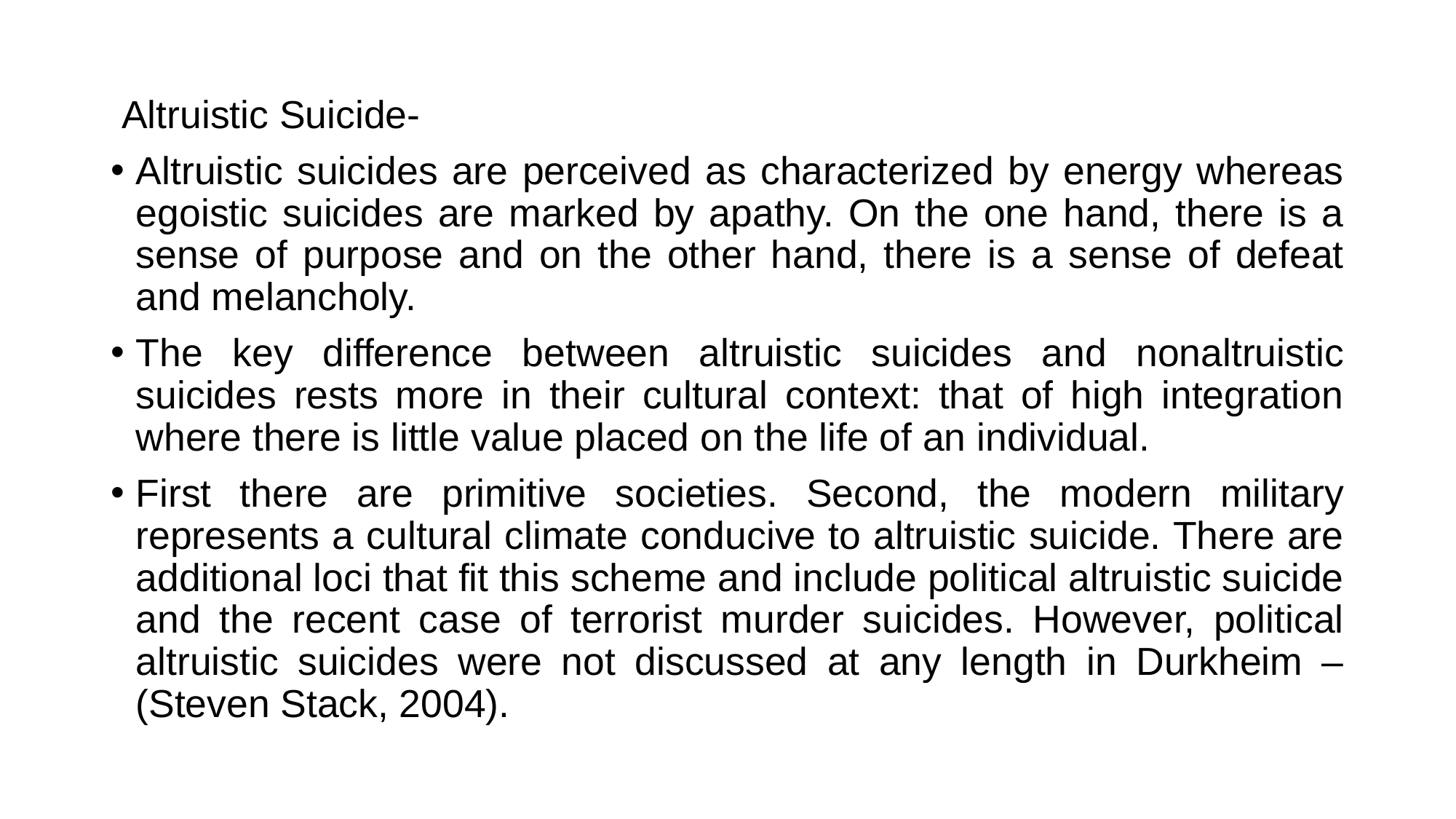

Altruistic Suicide-
Altruistic suicides are perceived as characterized by energy whereas egoistic suicides are marked by apathy. On the one hand, there is a sense of purpose and on the other hand, there is a sense of defeat and melancholy.
The key difference between altruistic suicides and nonaltruistic suicides rests more in their cultural context: that of high integration where there is little value placed on the life of an individual.
First there are primitive societies. Second, the modern military represents a cultural climate conducive to altruistic suicide. There are additional loci that fit this scheme and include political altruistic suicide and the recent case of terrorist murder suicides. However, political altruistic suicides were not discussed at any length in Durkheim – (Steven Stack, 2004).